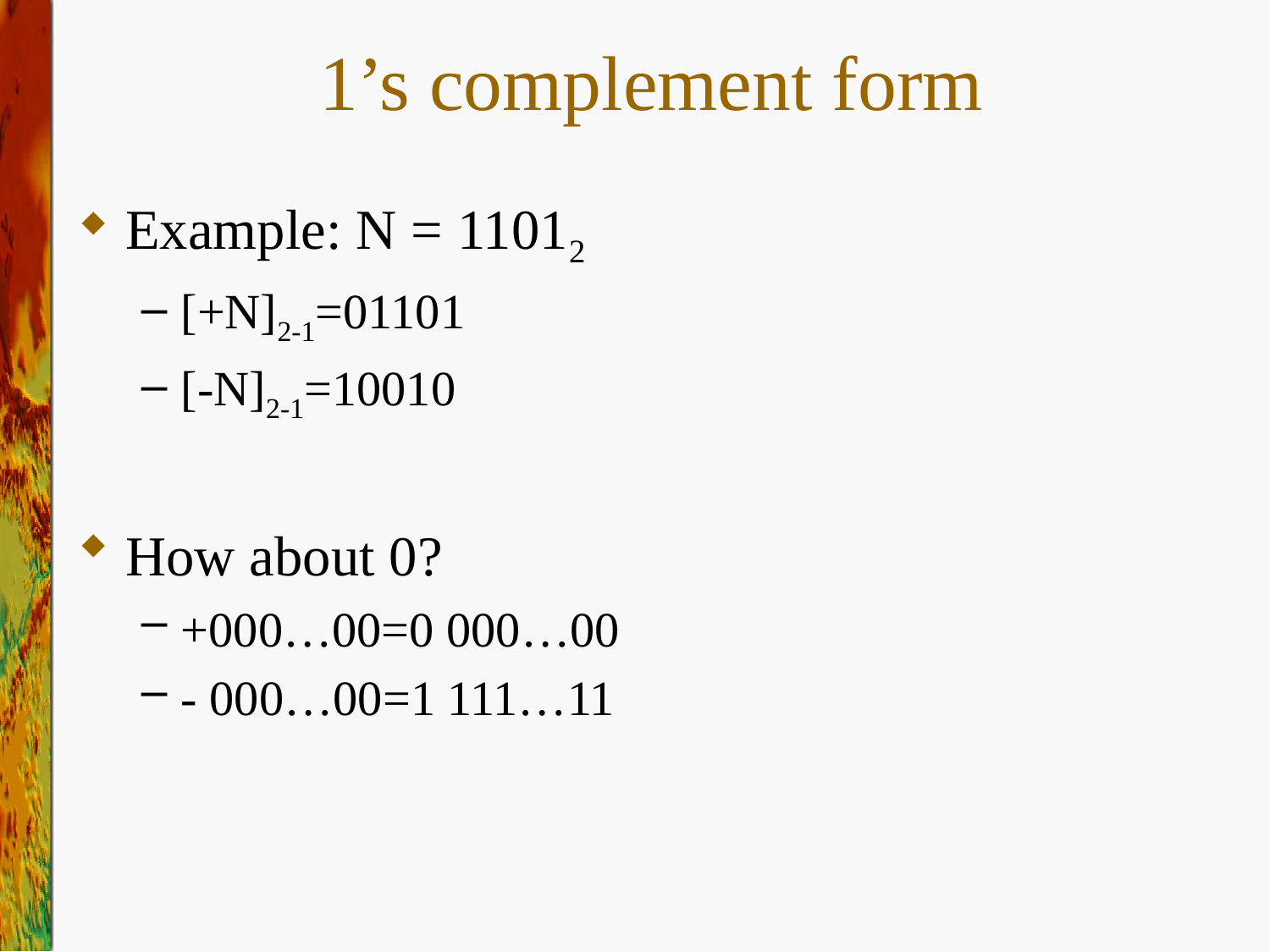

# 1’s complement form
Example: N = 11012
[+N]2-1=01101
[-N]2-1=10010

How about 0?
+000…00=0 000…00
- 000…00=1 111…11

52